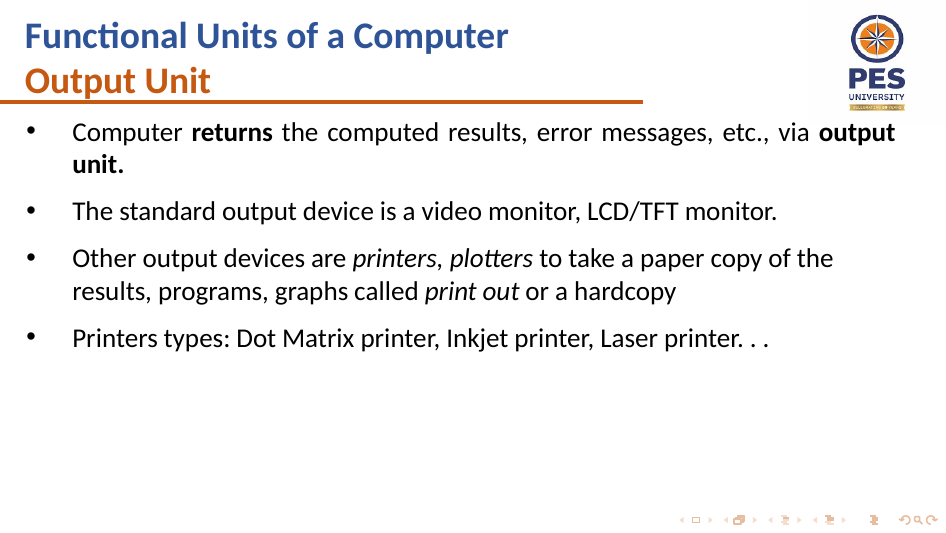

Functional Units of a Computer
Output Unit

Computer returns the computed results, error messages, etc., via output unit.
The standard output device is a video monitor, LCD/TFT monitor.
Other output devices are printers, plotters to take a paper copy of the results, programs, graphs called print out or a hardcopy
Printers types: Dot Matrix printer, Inkjet printer, Laser printer. . .